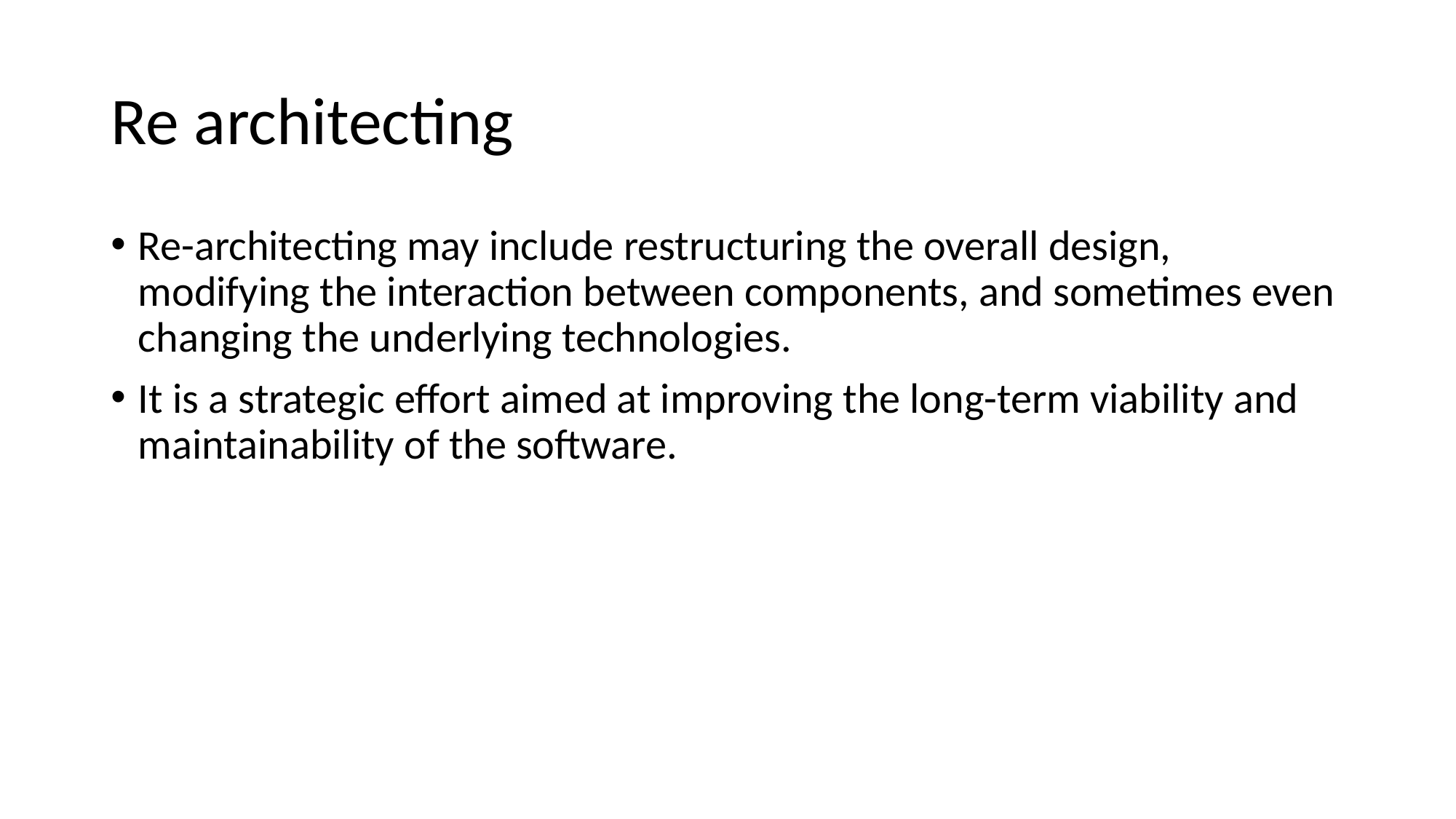

# Re architecting
Re-architecting may include restructuring the overall design, modifying the interaction between components, and sometimes even changing the underlying technologies.
It is a strategic effort aimed at improving the long-term viability and maintainability of the software.